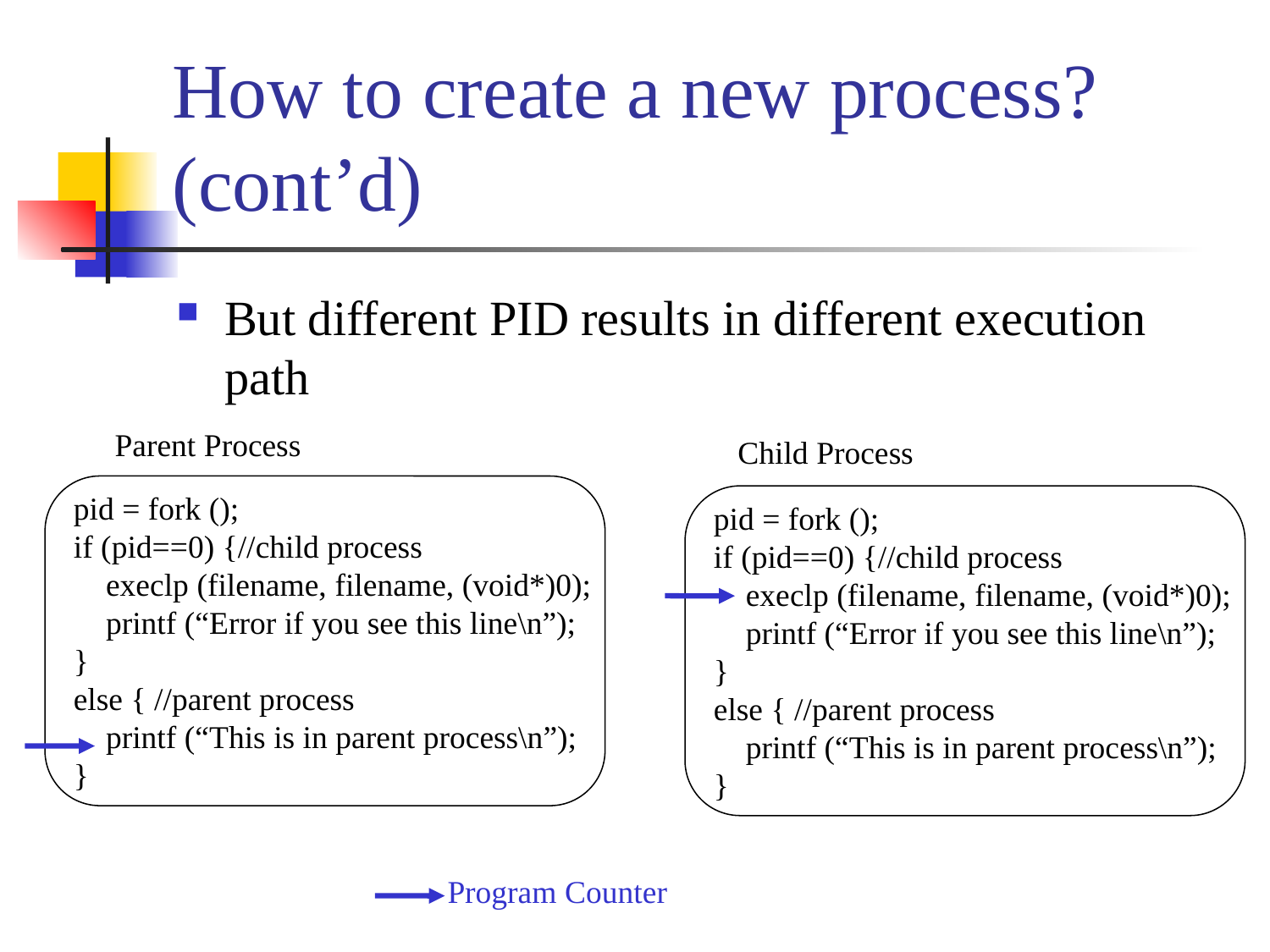

# How to create a new process? (cont’d)
But different PID results in different execution path
Parent Process
Child Process
pid = fork ();
if (pid==0) {//child process
    execlp (filename, filename, (void*)0);
    printf (“Error if you see this line\n”);
}
else { //parent process
    printf (“This is in parent process\n”);
}
pid = fork ();
if (pid==0) {//child process
    execlp (filename, filename, (void*)0);
    printf (“Error if you see this line\n”);
}
else { //parent process
    printf (“This is in parent process\n”);
}

Program Counter